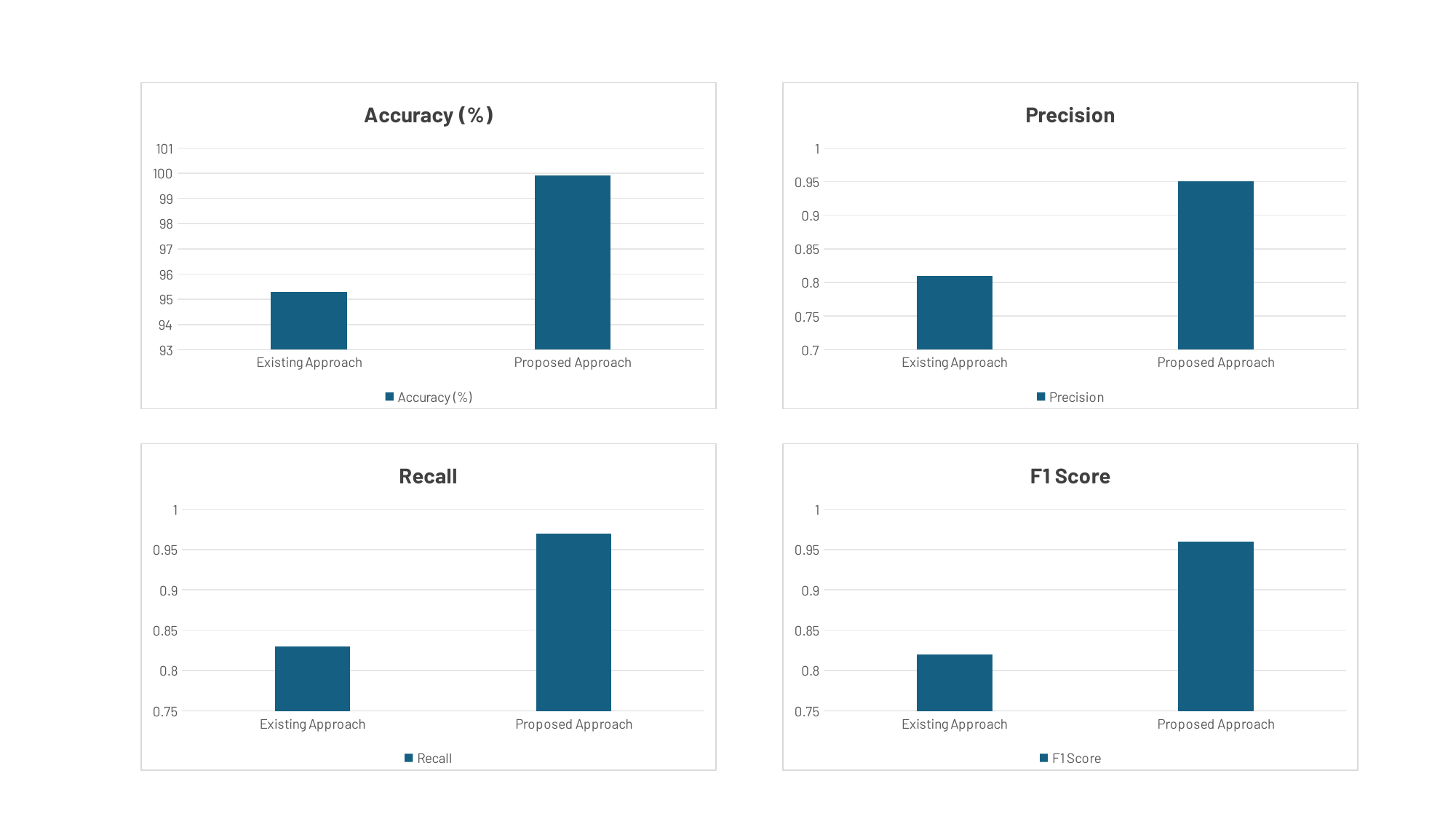

### Chart:

| Category | Accuracy (%) |
|---|---|
| Existing Approach | 95.3 |
| Proposed Approach | 99.9 |

### Chart:

| Category | Precision |
|---|---|
| Existing Approach | 0.81 |
| Proposed Approach | 0.95 |

### Chart:

| Category | Recall |
|---|---|
| Existing Approach | 0.83 |
| Proposed Approach | 0.97 |

### Chart:

| Category | F1 Score |
|---|---|
| Existing Approach | 0.82 |
| Proposed Approach | 0.96 |